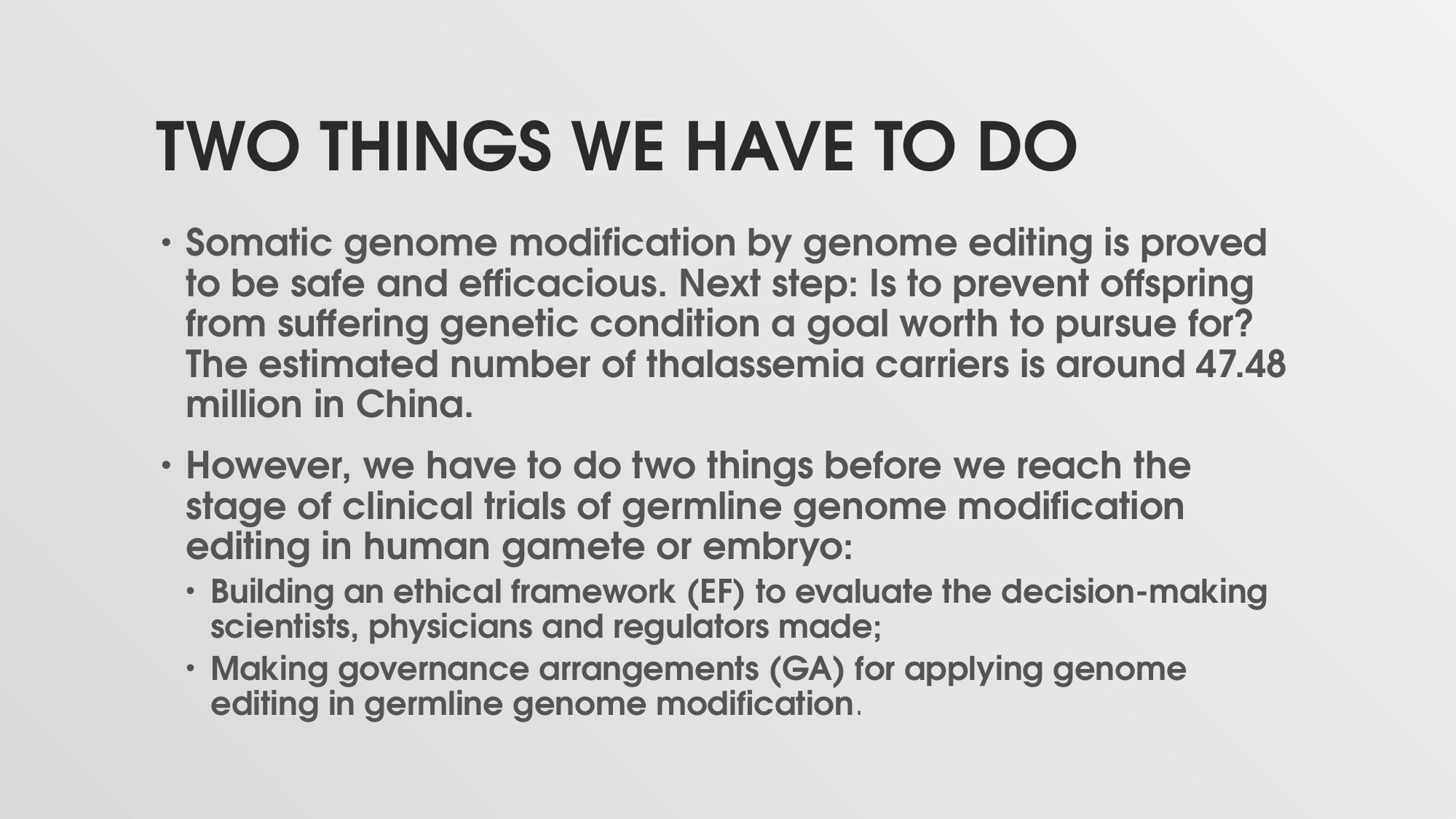

# two things we have to do
Somatic genome modification by genome editing is proved to be safe and efficacious. Next step: Is to prevent offspring from suffering genetic condition a goal worth to pursue for? The estimated number of thalassemia carriers is around 47.48 million in China.
However, we have to do two things before we reach the stage of clinical trials of germline genome modification editing in human gamete or embryo:
Building an ethical framework (EF) to evaluate the decision-making scientists, physicians and regulators made;
Making governance arrangements (GA) for applying genome editing in germline genome modification.